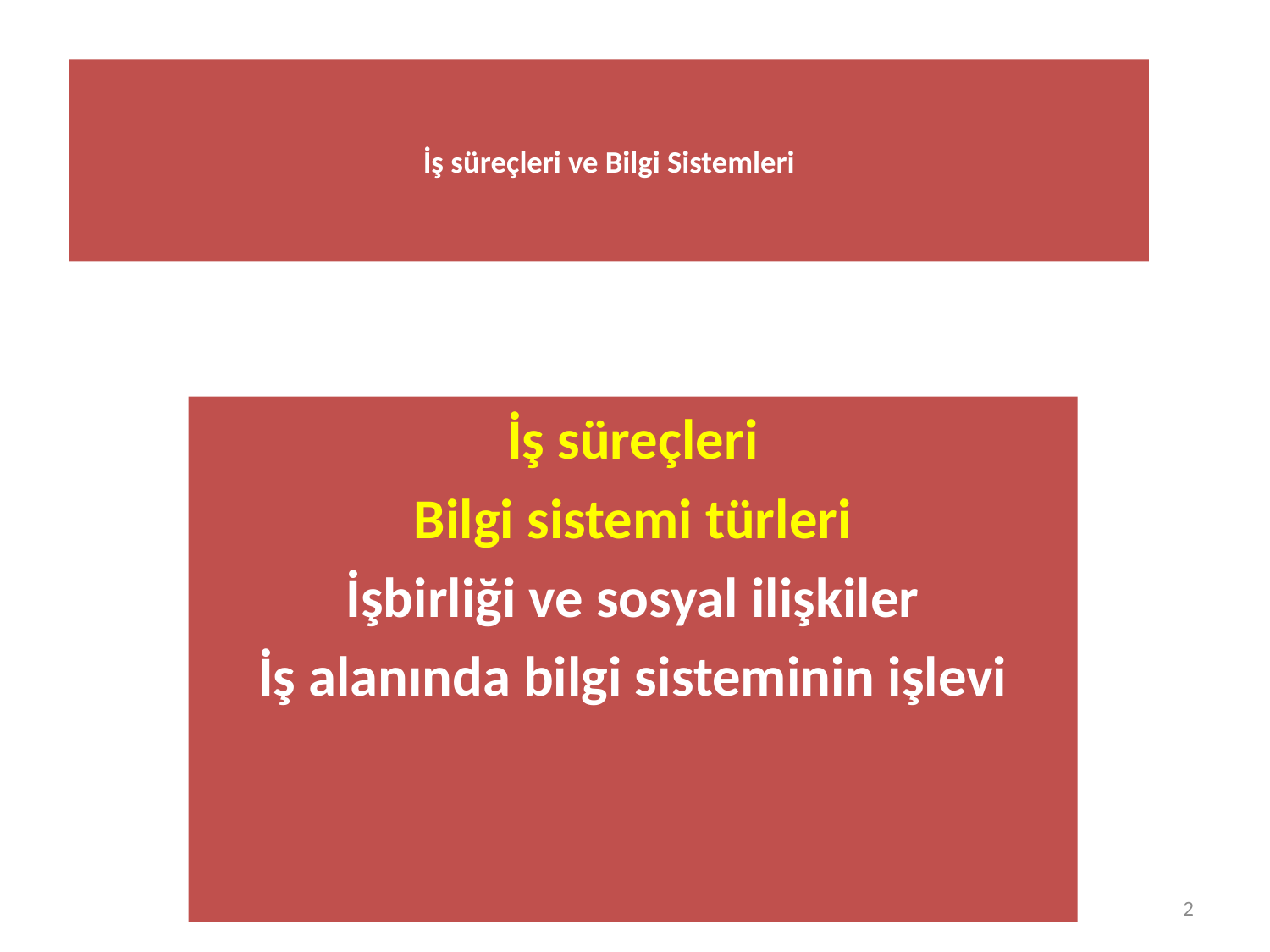

# İş süreçleri ve Bilgi Sistemleri
İş süreçleri
Bilgi sistemi türleri
İşbirliği ve sosyal ilişkiler
İş alanında bilgi sisteminin işlevi
2